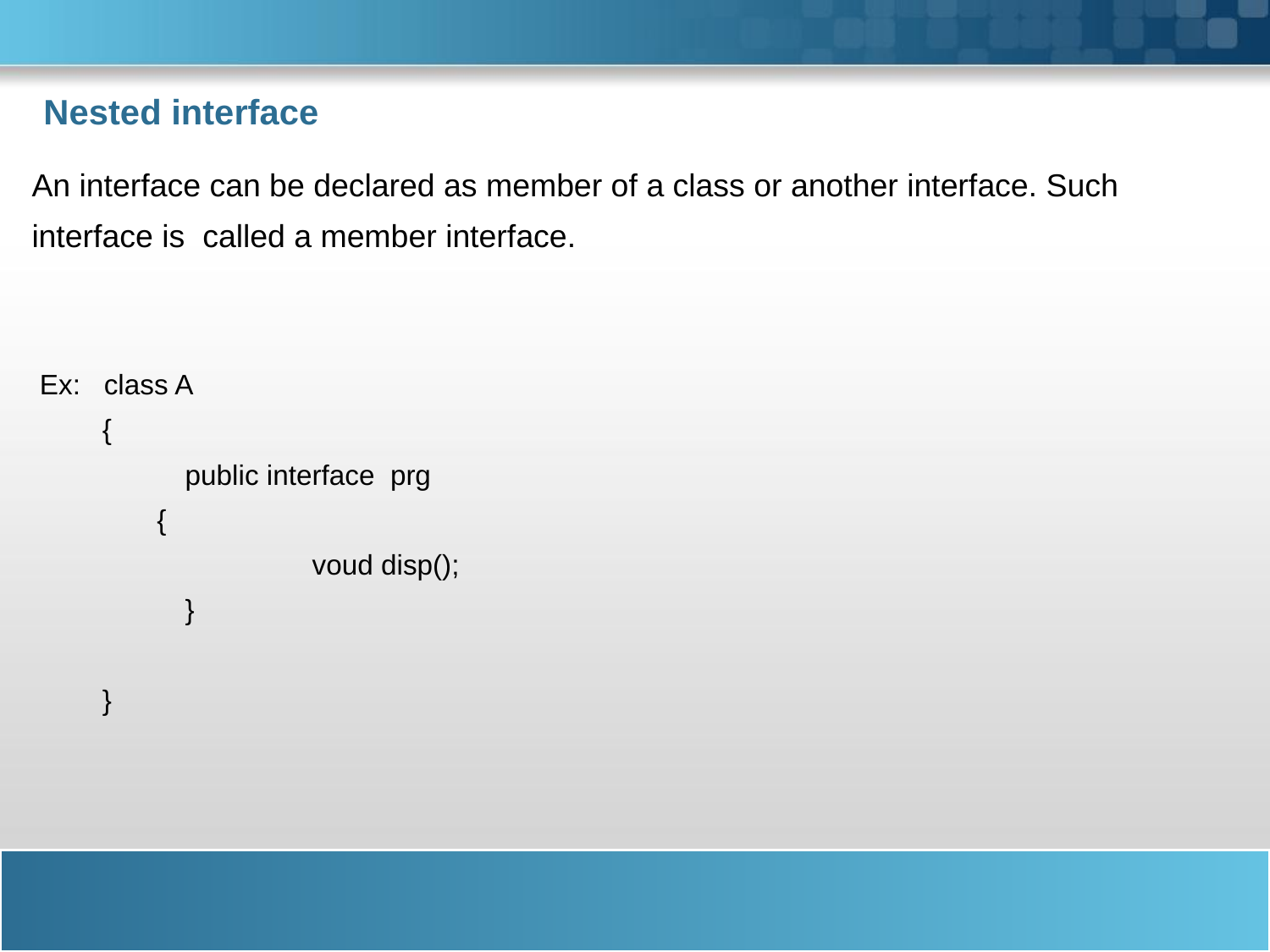

# Nested interface
An interface can be declared as member of a class or another interface. Such
interface is  called a member interface.

 Ex:   class A
         {
		public interface  prg
                {
			voud disp();
		}

         }